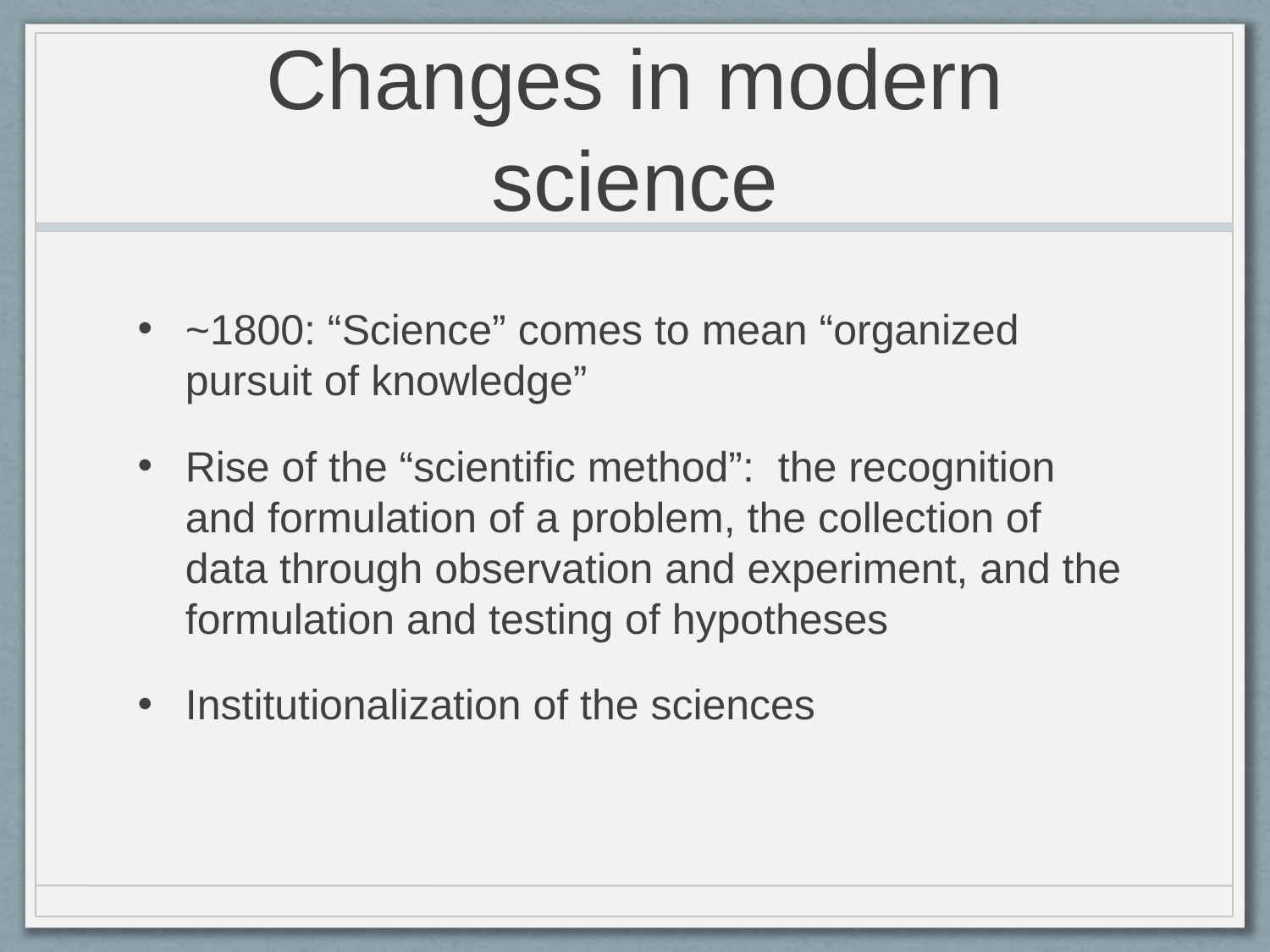

# Changes in modern science
~1800: “Science” comes to mean “organized pursuit of knowledge”
Rise of the “scientific method”:  the recognition and formulation of a problem, the collection of data through observation and experiment, and the formulation and testing of hypotheses
Institutionalization of the sciences